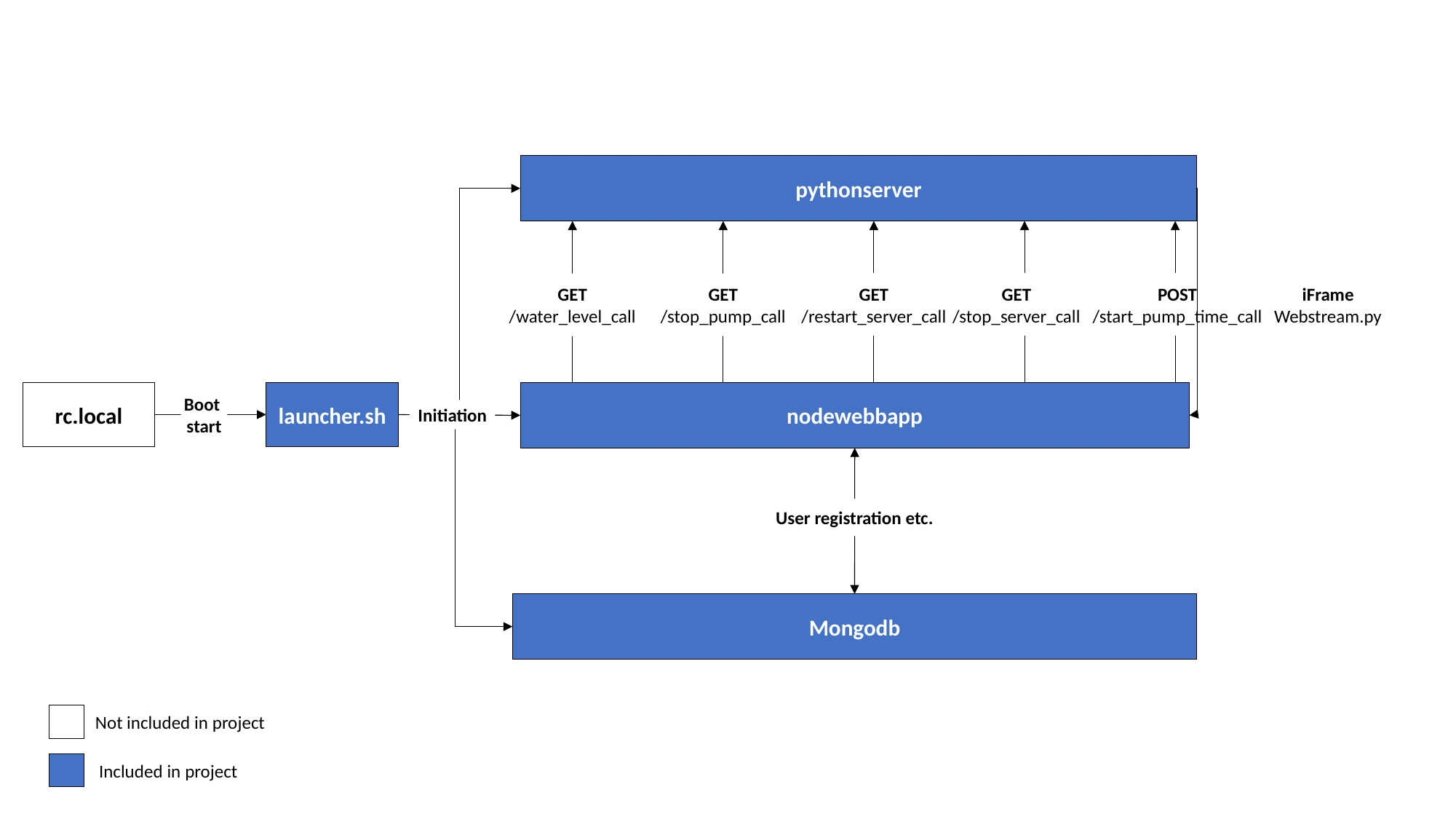

pythonserver
GET
/stop_server_call
POST
/start_pump_time_call
iFrame
Webstream.py
GET
/restart_server_call
GET
/water_level_call
GET
/stop_pump_call
rc.local
launcher.sh
nodewebbapp
Boot
start
Initiation
User registration etc.
Mongodb

Not included in project
Included in project